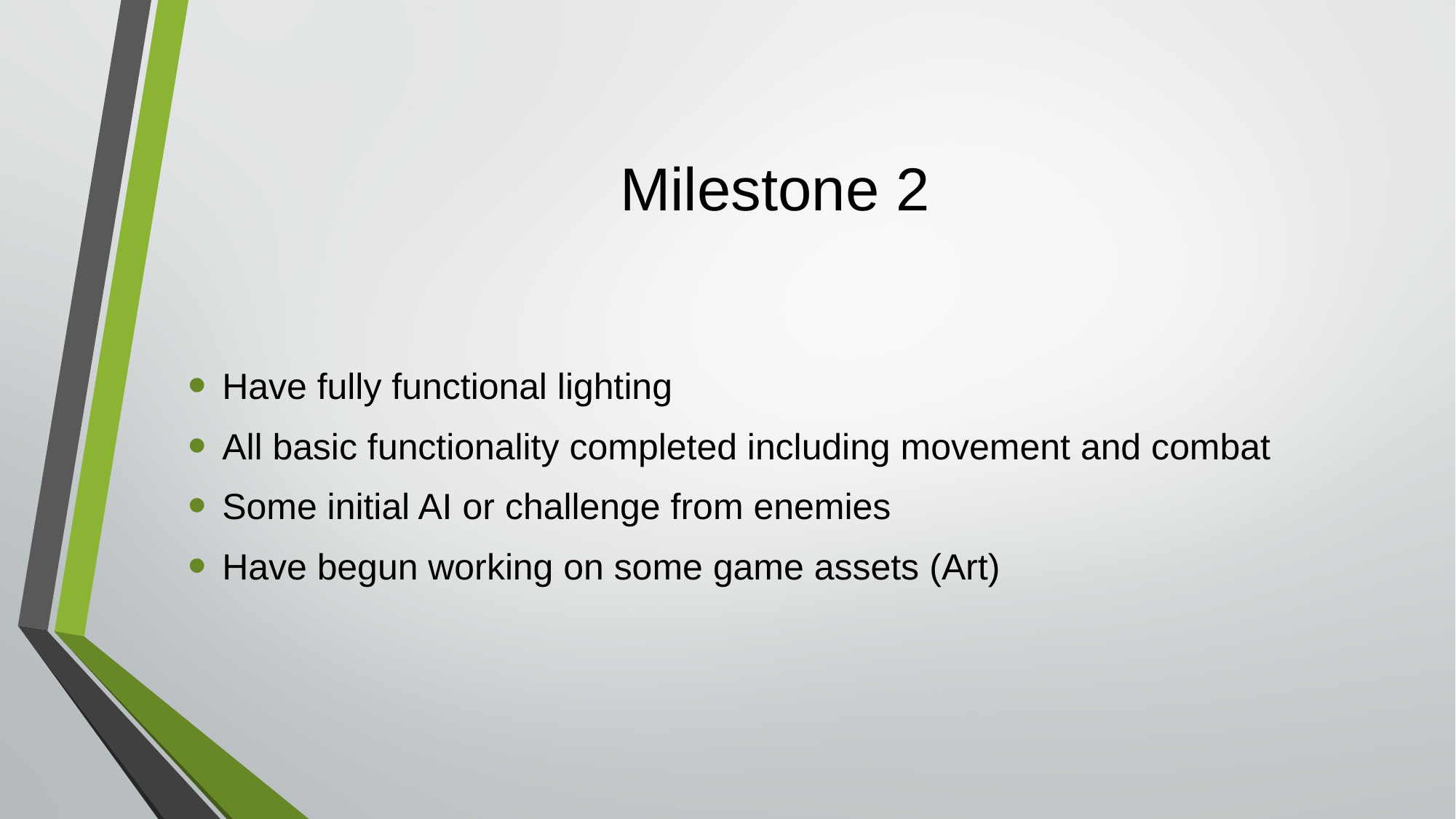

# Milestone 2
Have fully functional lighting
All basic functionality completed including movement and combat
Some initial AI or challenge from enemies
Have begun working on some game assets (Art)